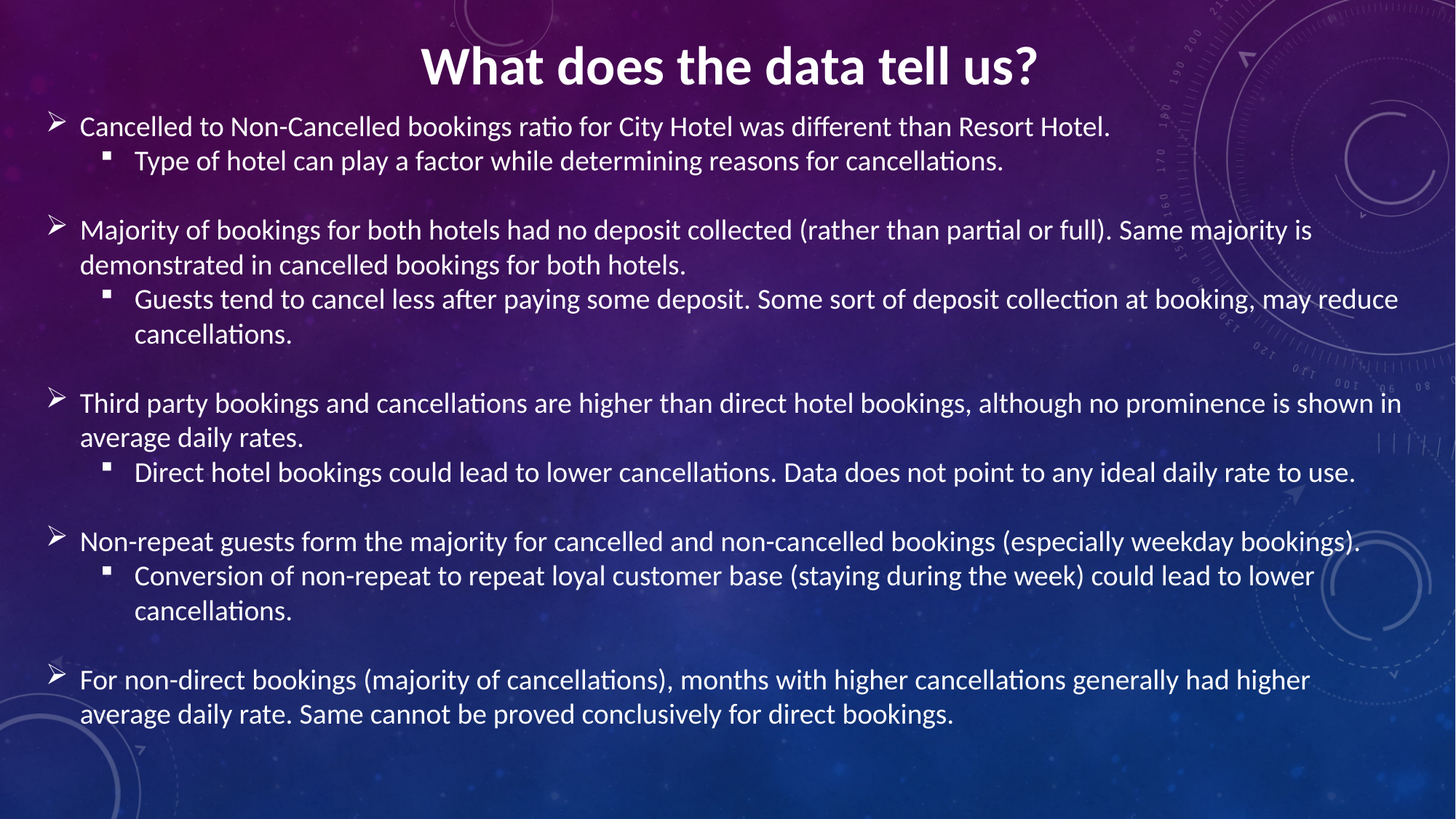

What does the data tell us?
Cancelled to Non-Cancelled bookings ratio for City Hotel was different than Resort Hotel.
Type of hotel can play a factor while determining reasons for cancellations.

Majority of bookings for both hotels had no deposit collected (rather than partial or full). Same majority is demonstrated in cancelled bookings for both hotels.
Guests tend to cancel less after paying some deposit. Some sort of deposit collection at booking, may reduce cancellations.

Third party bookings and cancellations are higher than direct hotel bookings, although no prominence is shown in average daily rates.
Direct hotel bookings could lead to lower cancellations. Data does not point to any ideal daily rate to use.

Non-repeat guests form the majority for cancelled and non-cancelled bookings (especially weekday bookings).
Conversion of non-repeat to repeat loyal customer base (staying during the week) could lead to lower cancellations.

For non-direct bookings (majority of cancellations), months with higher cancellations generally had higher average daily rate. Same cannot be proved conclusively for direct bookings.